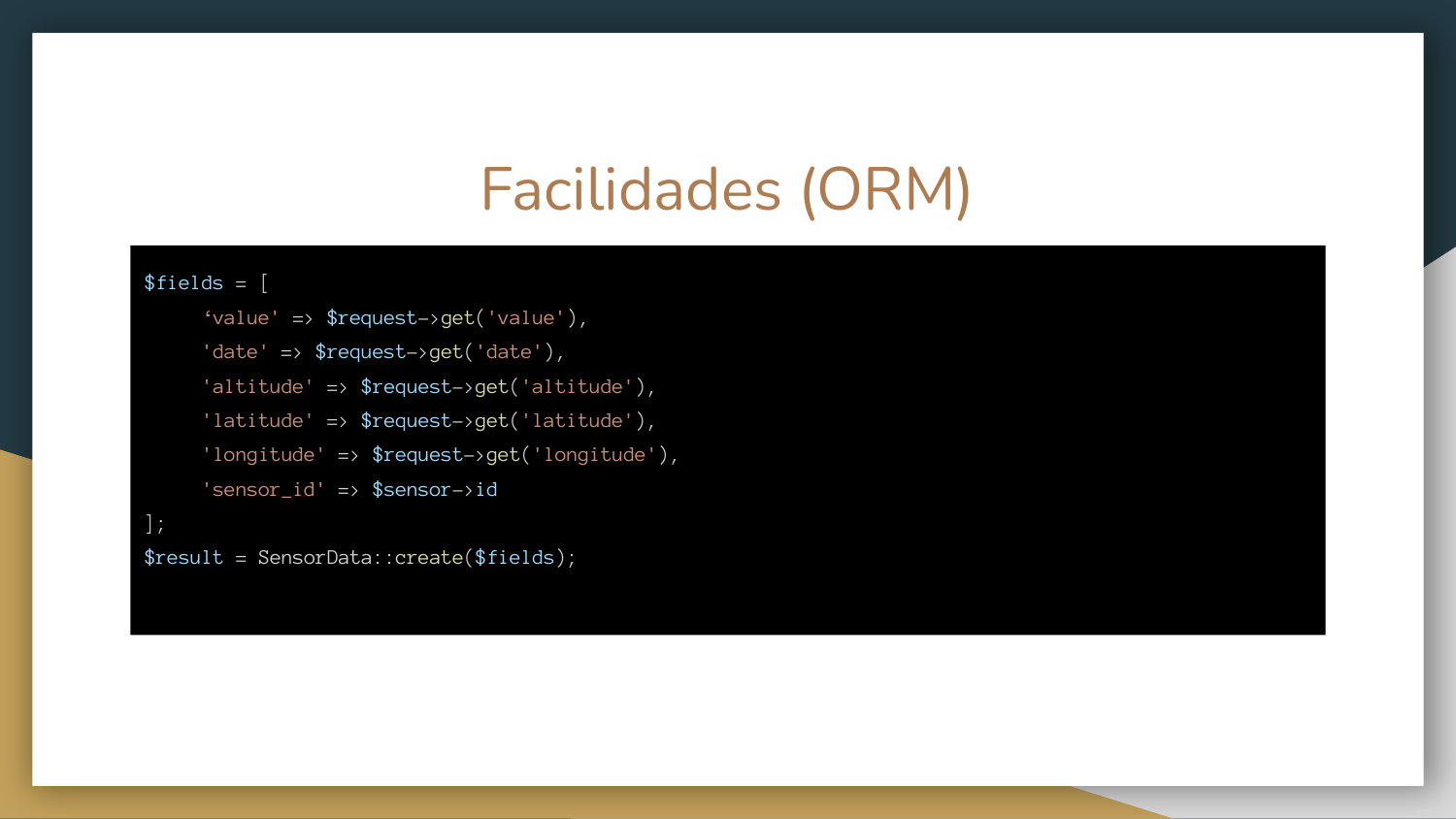

# Facilidades (ORM)
$fields = [
     ‘value' => $request->get('value'),
     'date' => $request->get('date'),
     'altitude' => $request->get('altitude'),
     'latitude' => $request->get('latitude'),
     'longitude' => $request->get('longitude'),
     'sensor_id' => $sensor->id
];
$result = SensorData::create($fields);